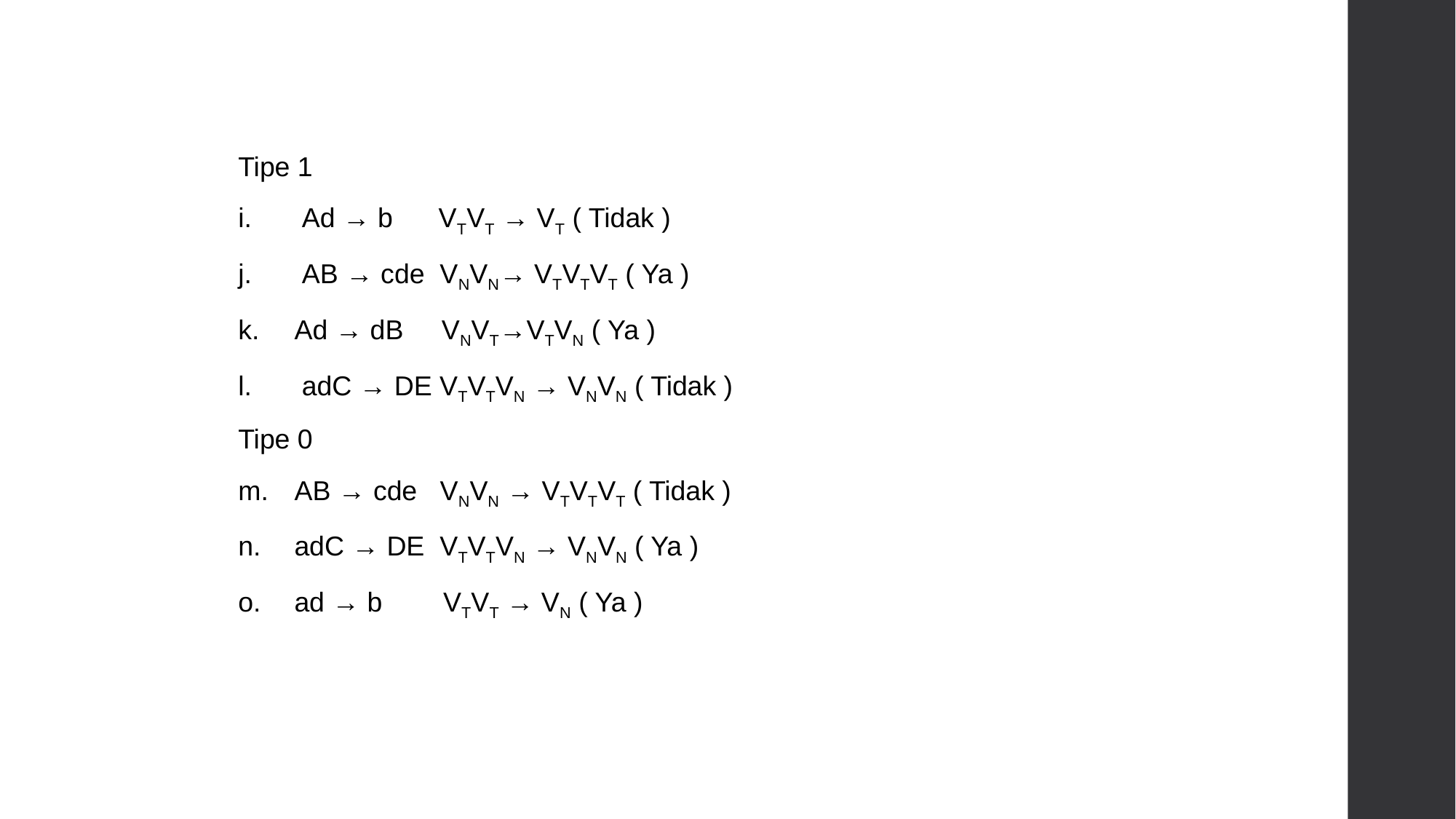

Tipe 1
   Ad → b      VTVT → VT ( Tidak )
   AB → cde  VNVN→ VTVTVT ( Ya )
  Ad → dB     VNVT→VTVN ( Ya )
   adC → DE VTVTVN → VNVN ( Tidak )
Tipe 0
  AB → cde   VNVN → VTVTVT ( Tidak )
  adC → DE  VTVTVN → VNVN ( Ya )
  ad → b        VTVT → VN ( Ya )